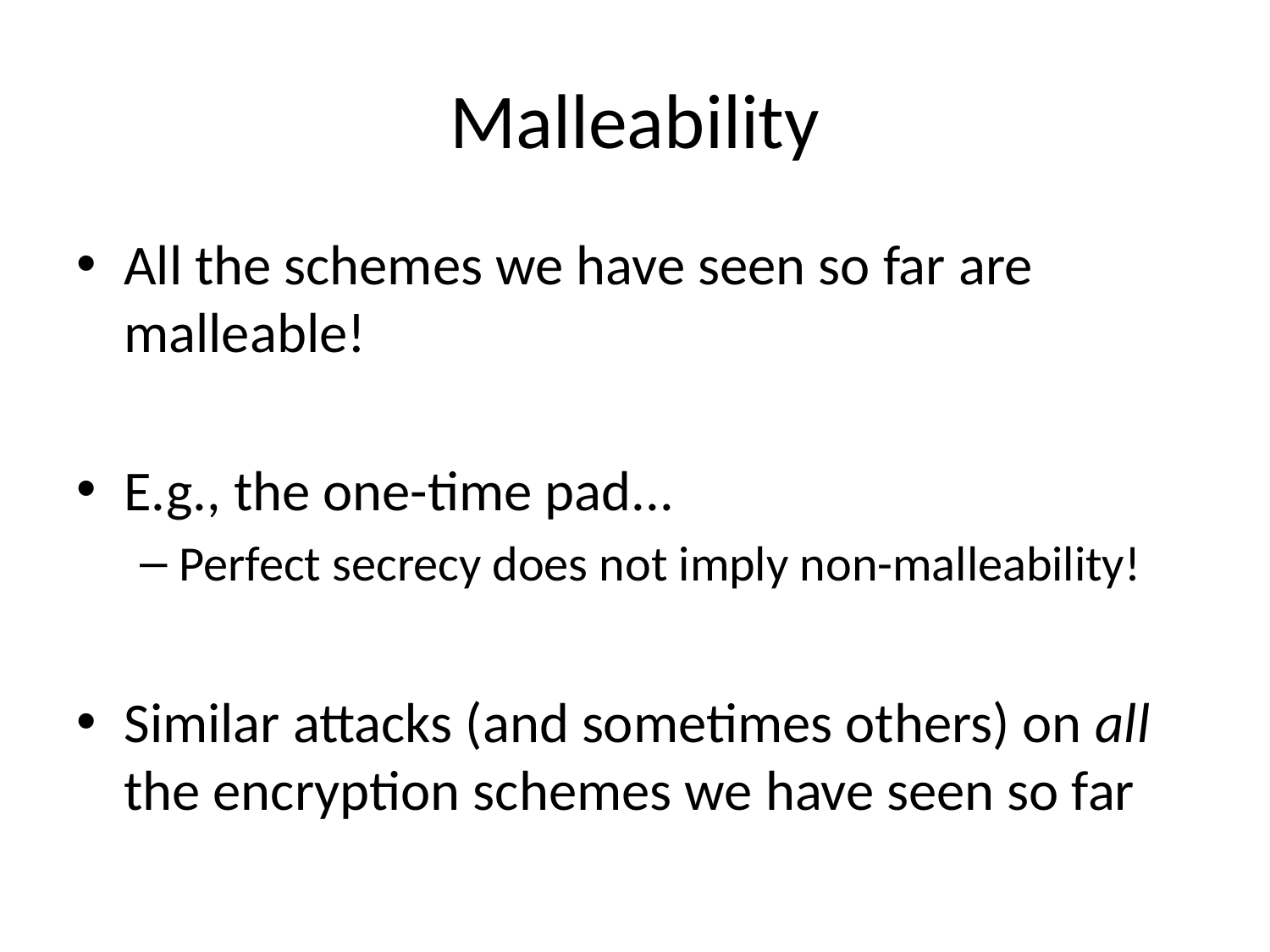

# Malleability
All the schemes we have seen so far are malleable!

E.g., the one-time pad...
Perfect secrecy does not imply non-malleability!

Similar attacks (and sometimes others) on all the encryption schemes we have seen so far